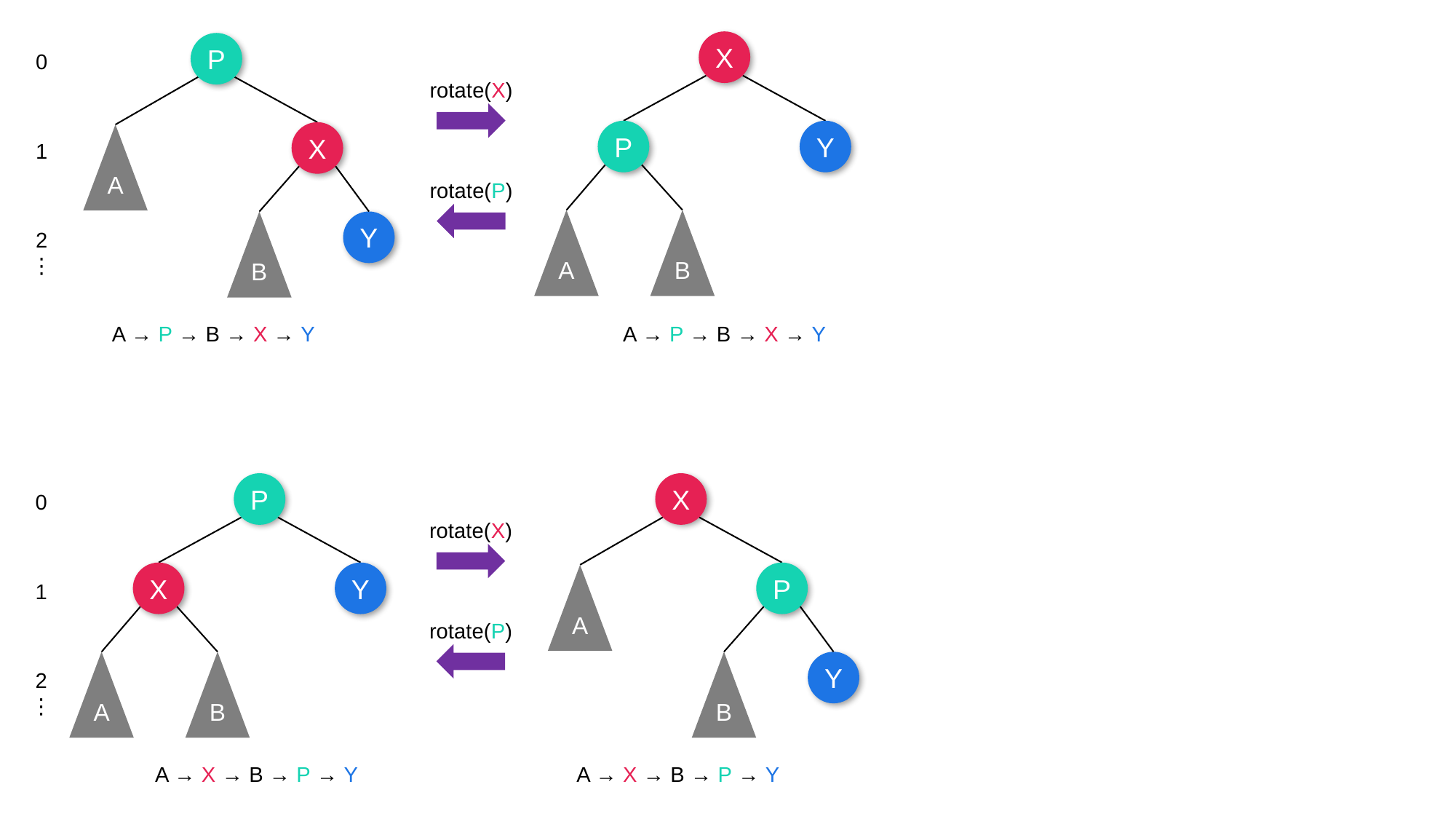

X
P
Y

A

B
P
X

A

B
Y
0
1
2
⋮
rotate(X)

rotate(P)

A → P → B → X → Y
A → P → B → X → Y
P
0
1
2
⋮
X
Y

A

B
X
P

A

B
Y
rotate(X)

rotate(P)

A → X → B → P → Y
A → X → B → P → Y